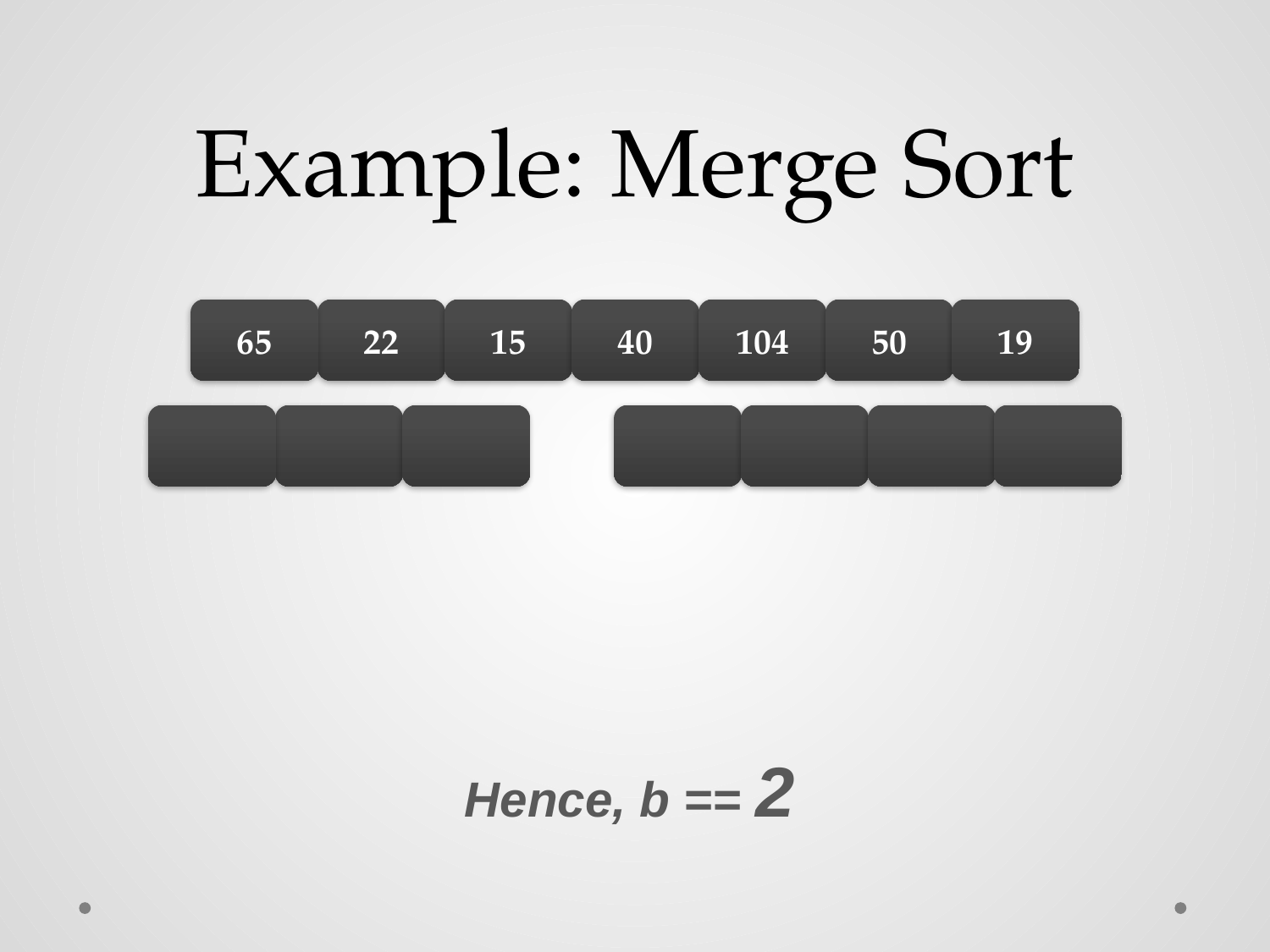

# Example: Merge Sort
65
22
15
40
104
50
19

Hence, b == 2